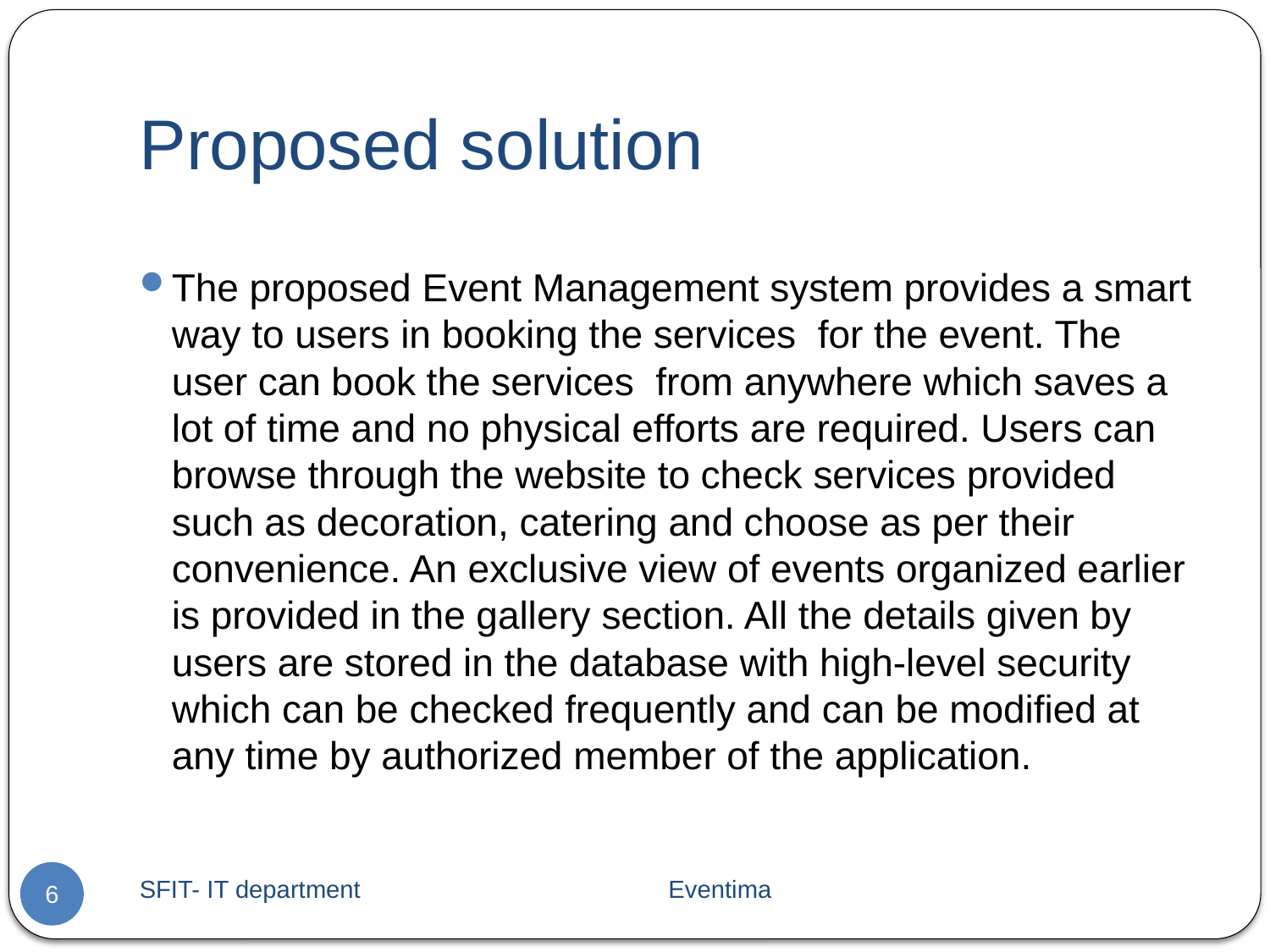

# Proposed solution

The proposed Event Management system provides a smart way to users in booking the services  for the event. The user can book the services  from anywhere which saves a lot of time and no physical efforts are required. Users can browse through the website to check services provided such as decoration, catering and choose as per their convenience. An exclusive view of events organized earlier is provided in the gallery section. All the details given by users are stored in the database with high-level security which can be checked frequently and can be modified at any time by authorized member of the application.

SFIT- IT department                   		   Eventima
6